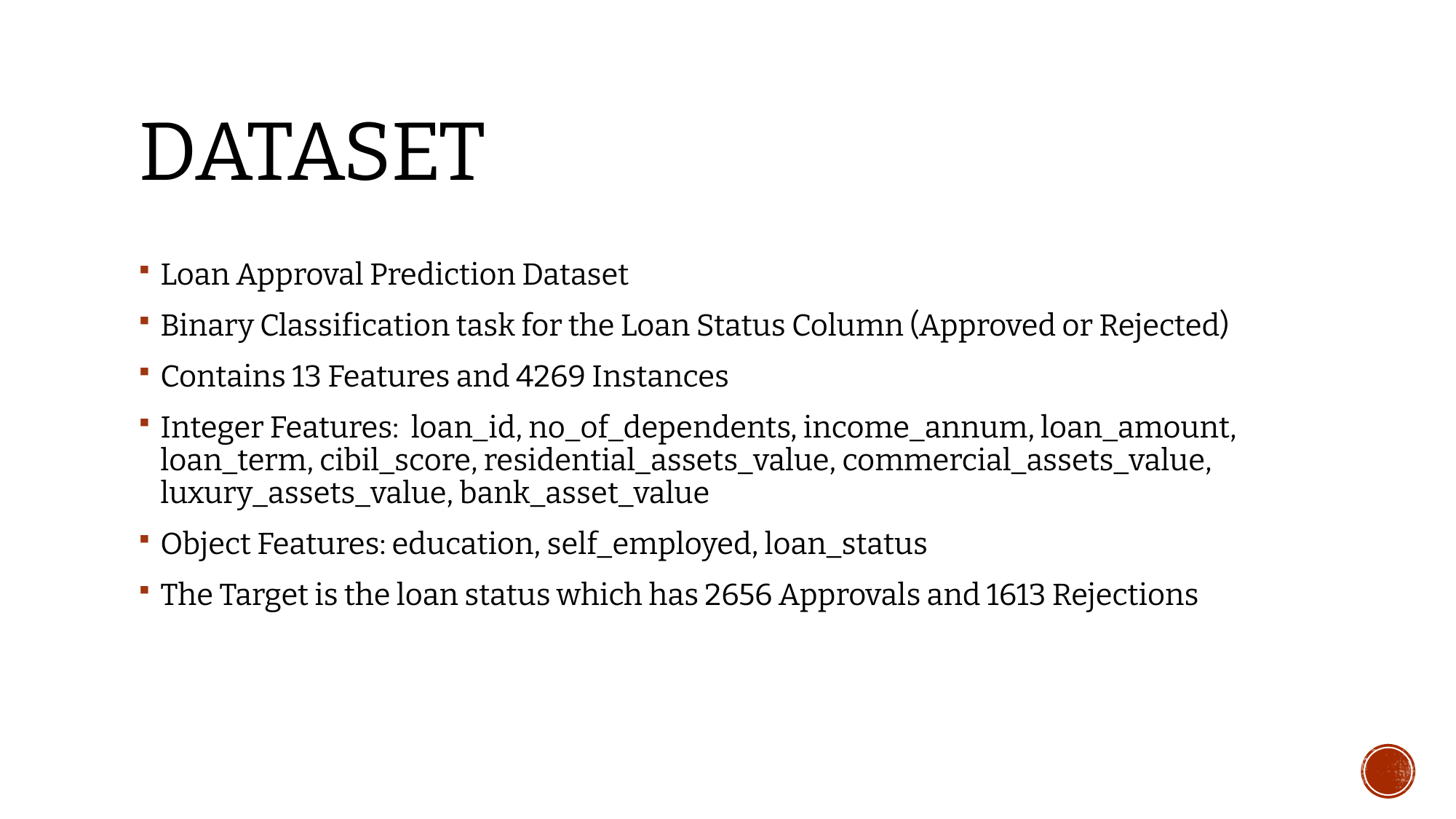

# Dataset
Loan Approval Prediction Dataset
Binary Classification task for the Loan Status Column (Approved or Rejected)
Contains 13 Features and 4269 Instances
Integer Features:  loan_id, no_of_dependents, income_annum, loan_amount, loan_term, cibil_score, residential_assets_value, commercial_assets_value, luxury_assets_value, bank_asset_value
Object Features: education, self_employed, loan_status
The Target is the loan status which has 2656 Approvals and 1613 Rejections